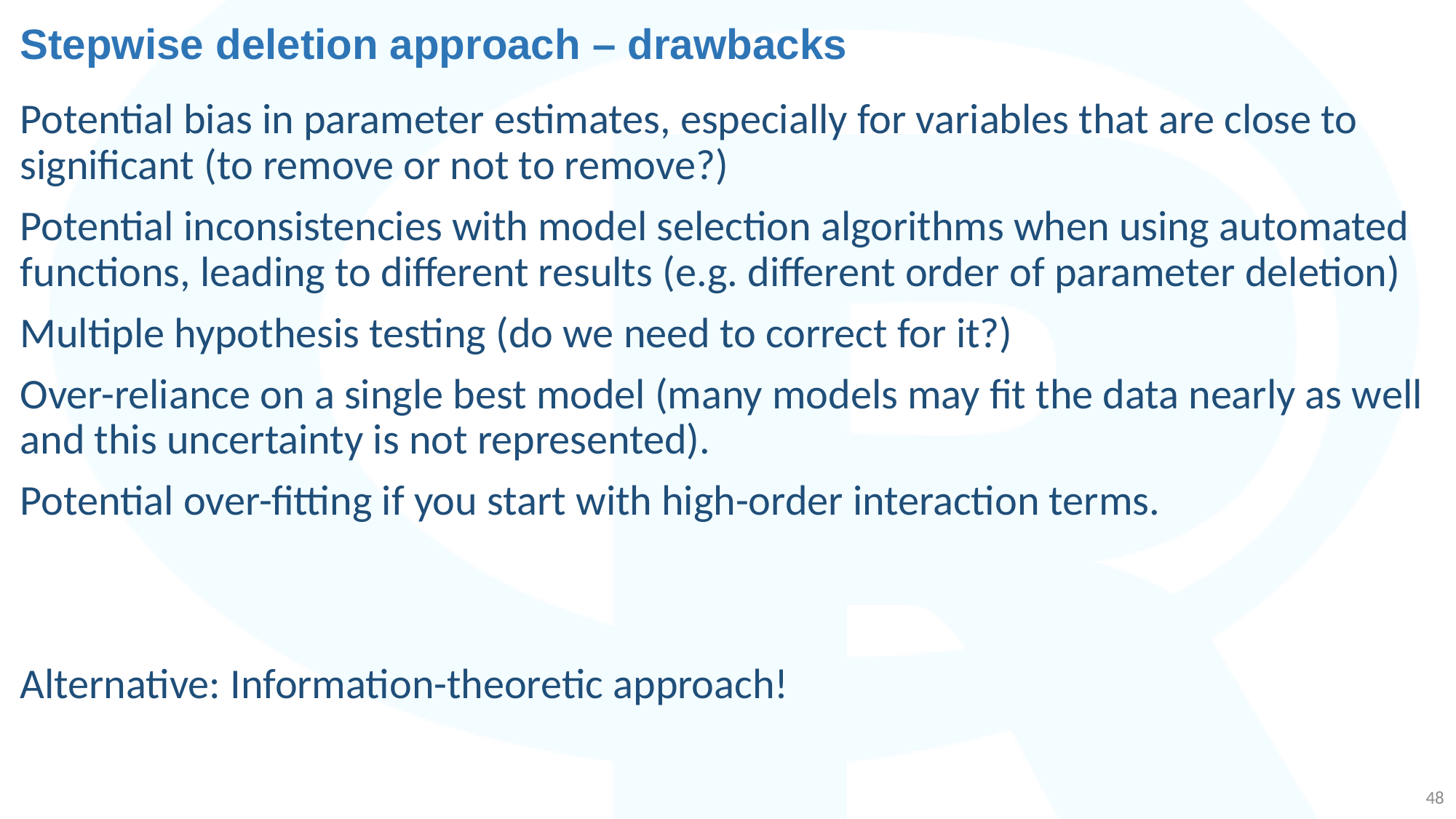

# Stepwise deletion approach – drawbacks
Potential bias in parameter estimates, especially for variables that are close to significant (to remove or not to remove?)
Potential inconsistencies with model selection algorithms when using automated functions, leading to different results (e.g. different order of parameter deletion)
Multiple hypothesis testing (do we need to correct for it?)
Over-reliance on a single best model (many models may fit the data nearly as well and this uncertainty is not represented).
Potential over-fitting if you start with high-order interaction terms.

Alternative: Information-theoretic approach!

48